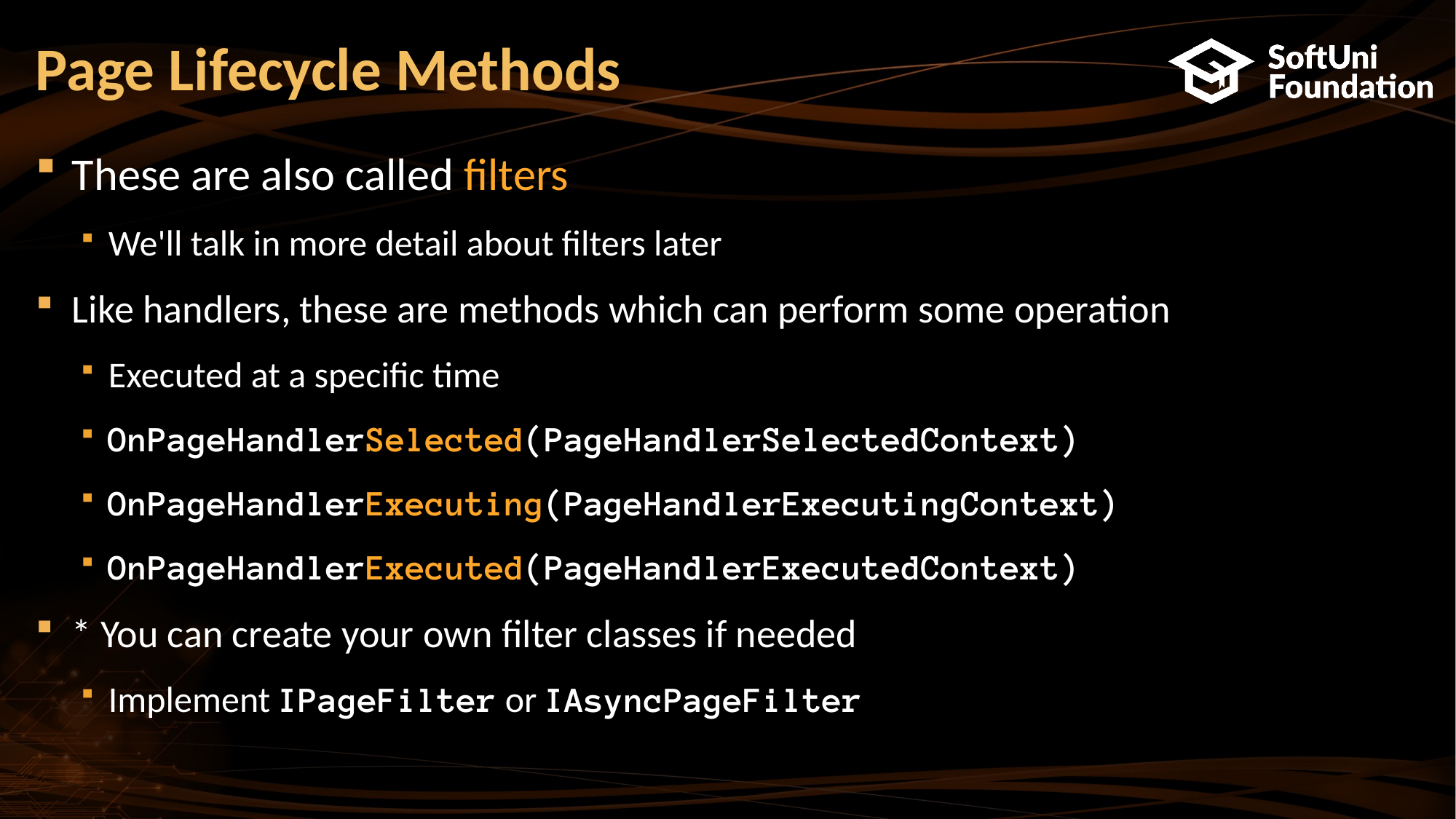

# Page Lifecycle Methods
These are also called filters
We'll talk in more detail about filters later
Like handlers, these are methods which can perform some operation
Executed at a specific time
OnPageHandlerSelected(PageHandlerSelectedContext)
OnPageHandlerExecuting(PageHandlerExecutingContext)
OnPageHandlerExecuted(PageHandlerExecutedContext)
* You can create your own filter classes if needed
Implement IPageFilter or IAsyncPageFilter